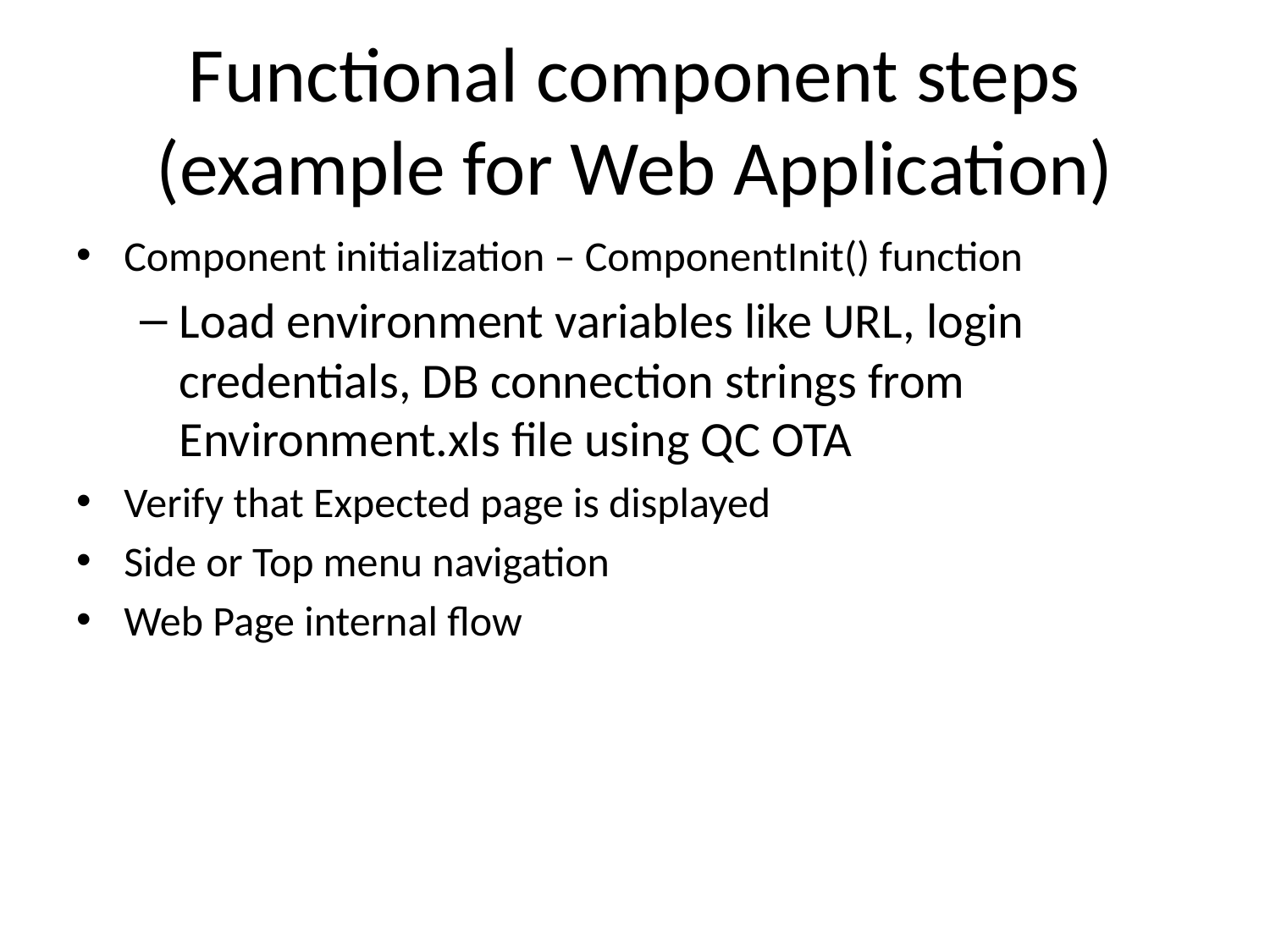

Functional component steps (example for Web Application)
Component initialization – ComponentInit() function
Load environment variables like URL, login credentials, DB connection strings from Environment.xls file using QC OTA
Verify that Expected page is displayed
Side or Top menu navigation
Web Page internal flow